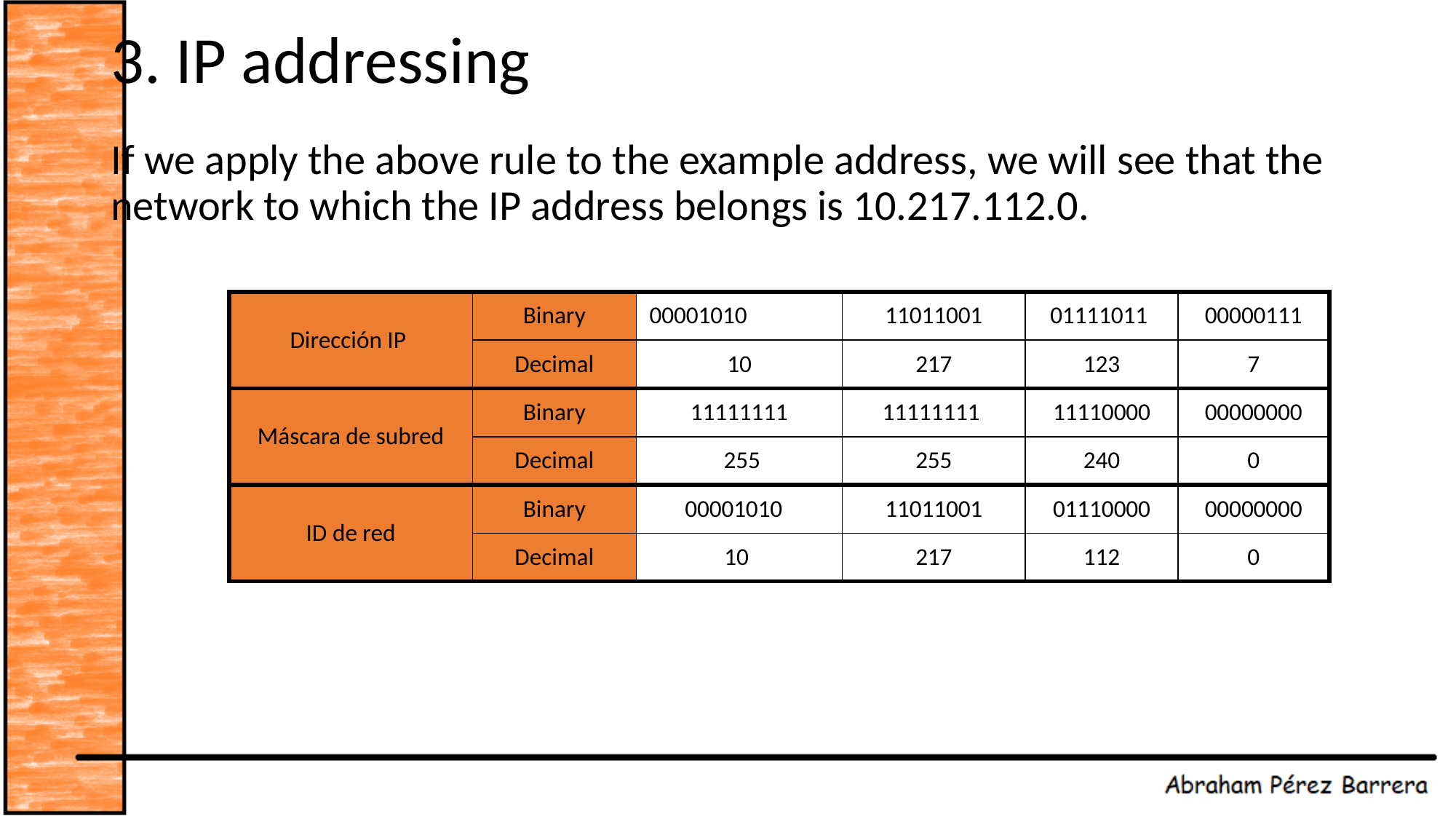

# 3. IP addressing
If we apply the above rule to the example address, we will see that the network to which the IP address belongs is 10.217.112.0.

| Dirección IP | Binary | 00001010 | 11011001 | 01111011 | 00000111 |
| --- | --- | --- | --- | --- | --- |
|  | Decimal | 10 | 217 | 123 | 7 |
| Máscara de subred | Binary | 11111111 | 11111111 | 11110000 | 00000000 |
|  | Decimal | 255 | 255 | 240 | 0 |
| ID de red | Binary | 00001010 | 11011001 | 01110000 | 00000000 |
|  | Decimal | 10 | 217 | 112 | 0 |